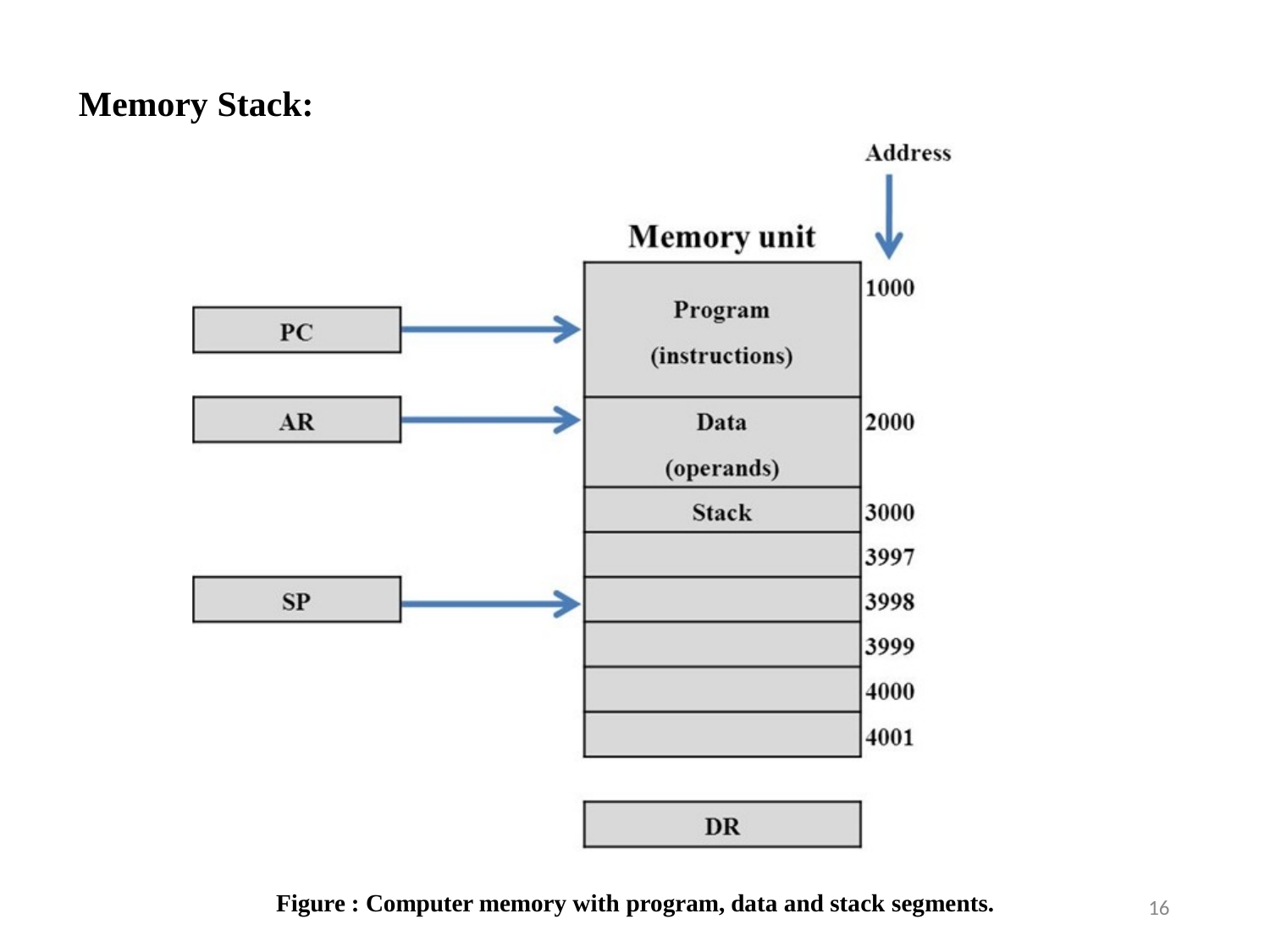

# Memory Stack:

Figure : Computer memory with program, data and stack segments.
16